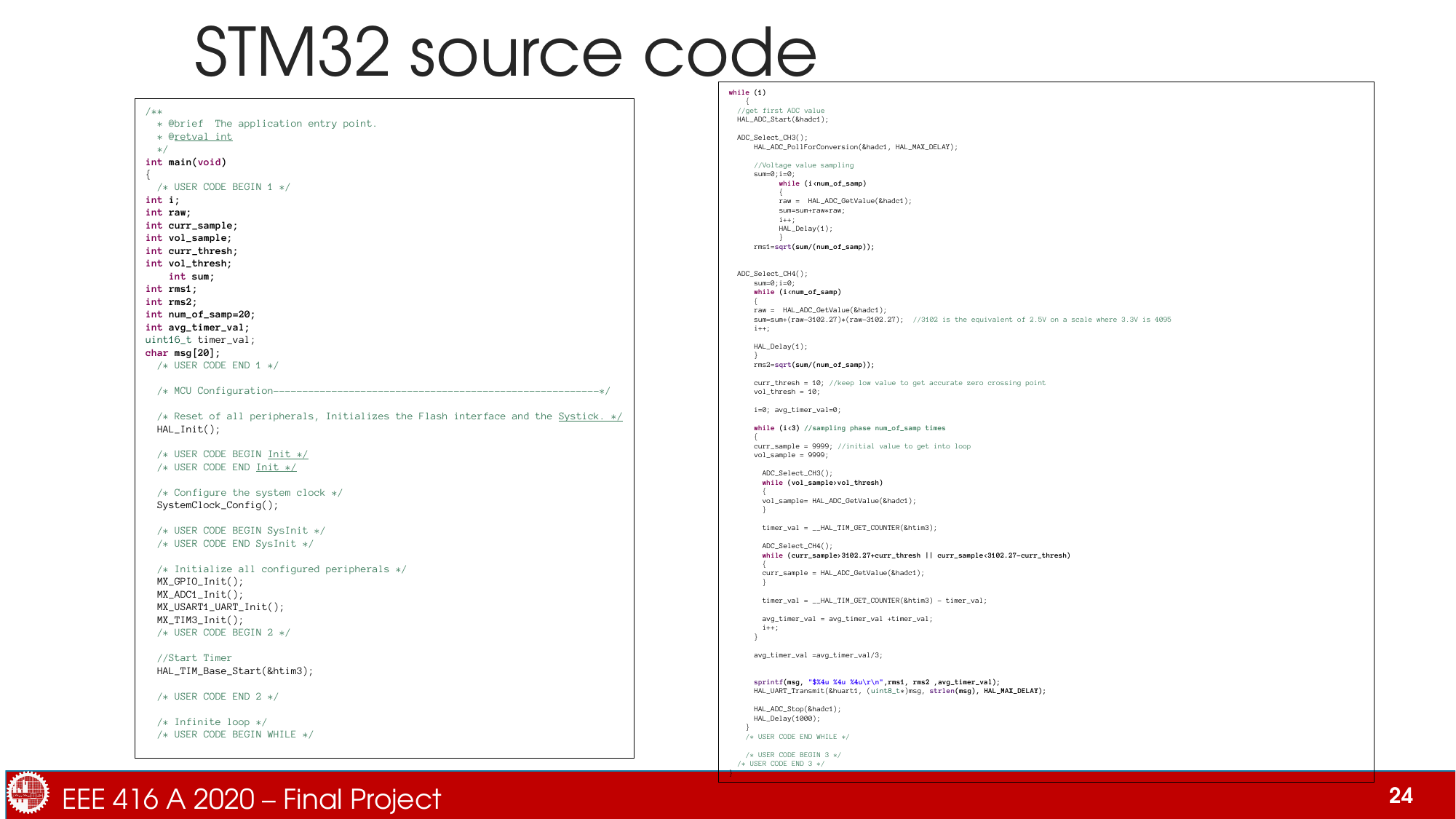

# STM32 source code
while (1)
    {
  //get first ADC value
  HAL_ADC_Start(&hadc1);

  ADC_Select_CH3();
      HAL_ADC_PollForConversion(&hadc1, HAL_MAX_DELAY);

      //Voltage value sampling
      sum=0;i=0;
            while (i<num_of_samp)
            {
            raw =  HAL_ADC_GetValue(&hadc1);
            sum=sum+raw*raw;
            i++;
            HAL_Delay(1);
            }
      rms1=sqrt(sum/(num_of_samp));

  ADC_Select_CH4();
      sum=0;i=0;
      while (i<num_of_samp)
      {
      raw =  HAL_ADC_GetValue(&hadc1);
      sum=sum+(raw-3102.27)*(raw-3102.27);  //3102 is the equivalent of 2.5V on a scale where 3.3V is 4095
      i++;

      HAL_Delay(1);
      }
      rms2=sqrt(sum/(num_of_samp));

      curr_thresh = 10; //keep low value to get accurate zero crossing point
      vol_thresh = 10;

      i=0; avg_timer_val=0;

      while (i<3) //sampling phase num_of_samp times
      {
      curr_sample = 9999; //initial value to get into loop
      vol_sample = 9999;

        ADC_Select_CH3();
        while (vol_sample>vol_thresh)
        {
        vol_sample= HAL_ADC_GetValue(&hadc1);
        }

        timer_val = __HAL_TIM_GET_COUNTER(&htim3);

        ADC_Select_CH4();
        while (curr_sample>3102.27+curr_thresh || curr_sample<3102.27-curr_thresh)
        {
        curr_sample = HAL_ADC_GetValue(&hadc1);
        }

        timer_val = __HAL_TIM_GET_COUNTER(&htim3) - timer_val;

        avg_timer_val = avg_timer_val +timer_val;
        i++;
      }

      avg_timer_val =avg_timer_val/3;

      sprintf(msg, "$%4u %4u %4u\r\n",rms1, rms2 ,avg_timer_val);
      HAL_UART_Transmit(&huart1, (uint8_t*)msg, strlen(msg), HAL_MAX_DELAY);

      HAL_ADC_Stop(&hadc1);
      HAL_Delay(1000);
    }
    /* USER CODE END WHILE */

    /* USER CODE BEGIN 3 */
  /* USER CODE END 3 */
}
/**
  * @brief  The application entry point.
  * @retval int
  */
int main(void)
{
  /* USER CODE BEGIN 1 */
int i;
int raw;
int curr_sample;
int vol_sample;
int curr_thresh;
int vol_thresh;
    int sum;
int rms1;
int rms2;
int num_of_samp=20;
int avg_timer_val;
uint16_t timer_val;
char msg[20];
  /* USER CODE END 1 */

  /* MCU Configuration--------------------------------------------------------*/

  /* Reset of all peripherals, Initializes the Flash interface and the Systick. */
  HAL_Init();

  /* USER CODE BEGIN Init */
  /* USER CODE END Init */

  /* Configure the system clock */
  SystemClock_Config();

  /* USER CODE BEGIN SysInit */
  /* USER CODE END SysInit */

  /* Initialize all configured peripherals */
  MX_GPIO_Init();
  MX_ADC1_Init();
  MX_USART1_UART_Init();
  MX_TIM3_Init();
  /* USER CODE BEGIN 2 */

  //Start Timer
  HAL_TIM_Base_Start(&htim3);

  /* USER CODE END 2 */

  /* Infinite loop */
  /* USER CODE BEGIN WHILE */

EEE 416 A 2020 – Final Project
24